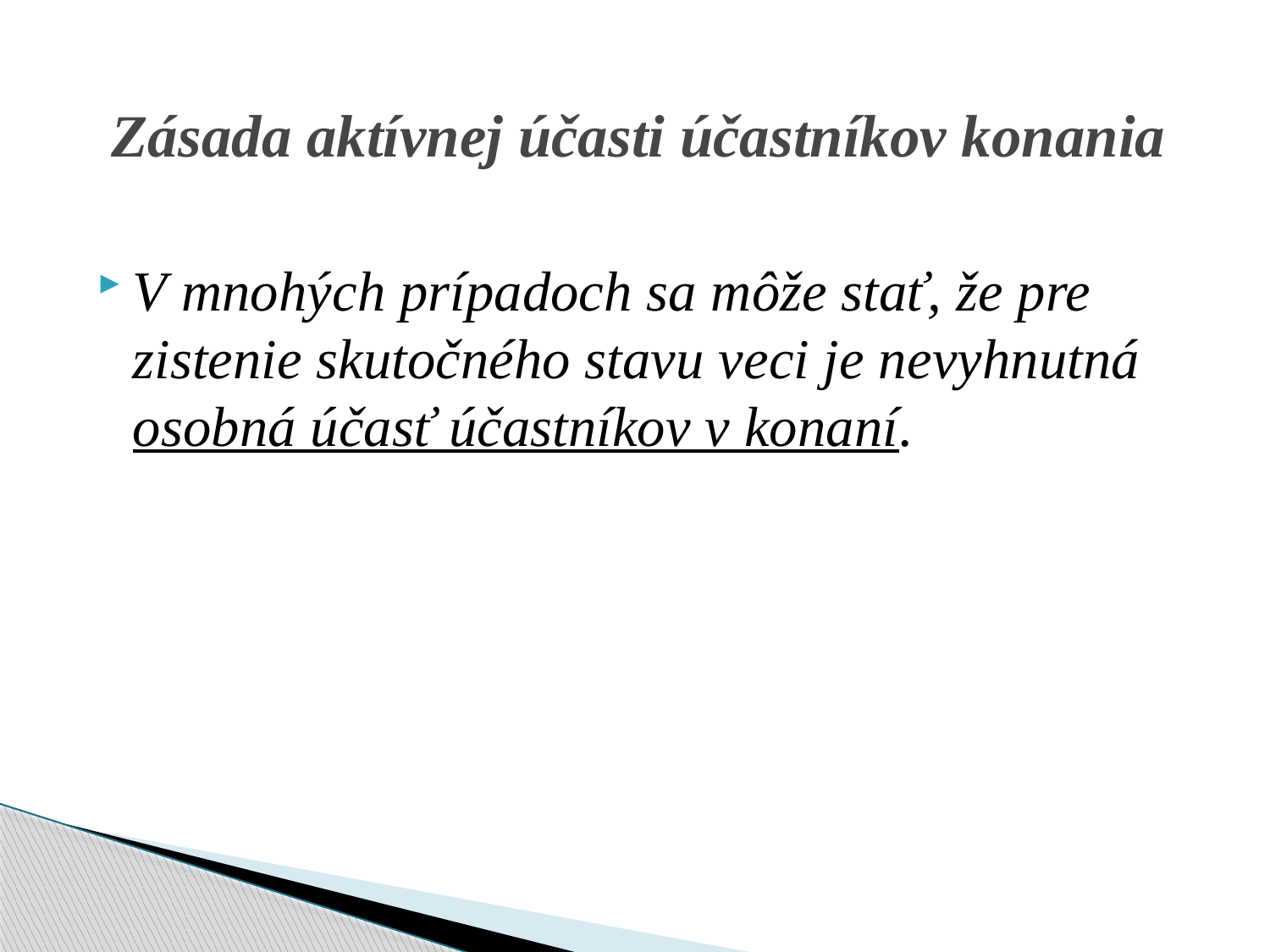

# Zásada aktívnej účasti účastníkov konania
V mnohých prípadoch sa môže stať, že pre zistenie skutočného stavu veci je nevyhnutná osobná účasť účastníkov v konaní.